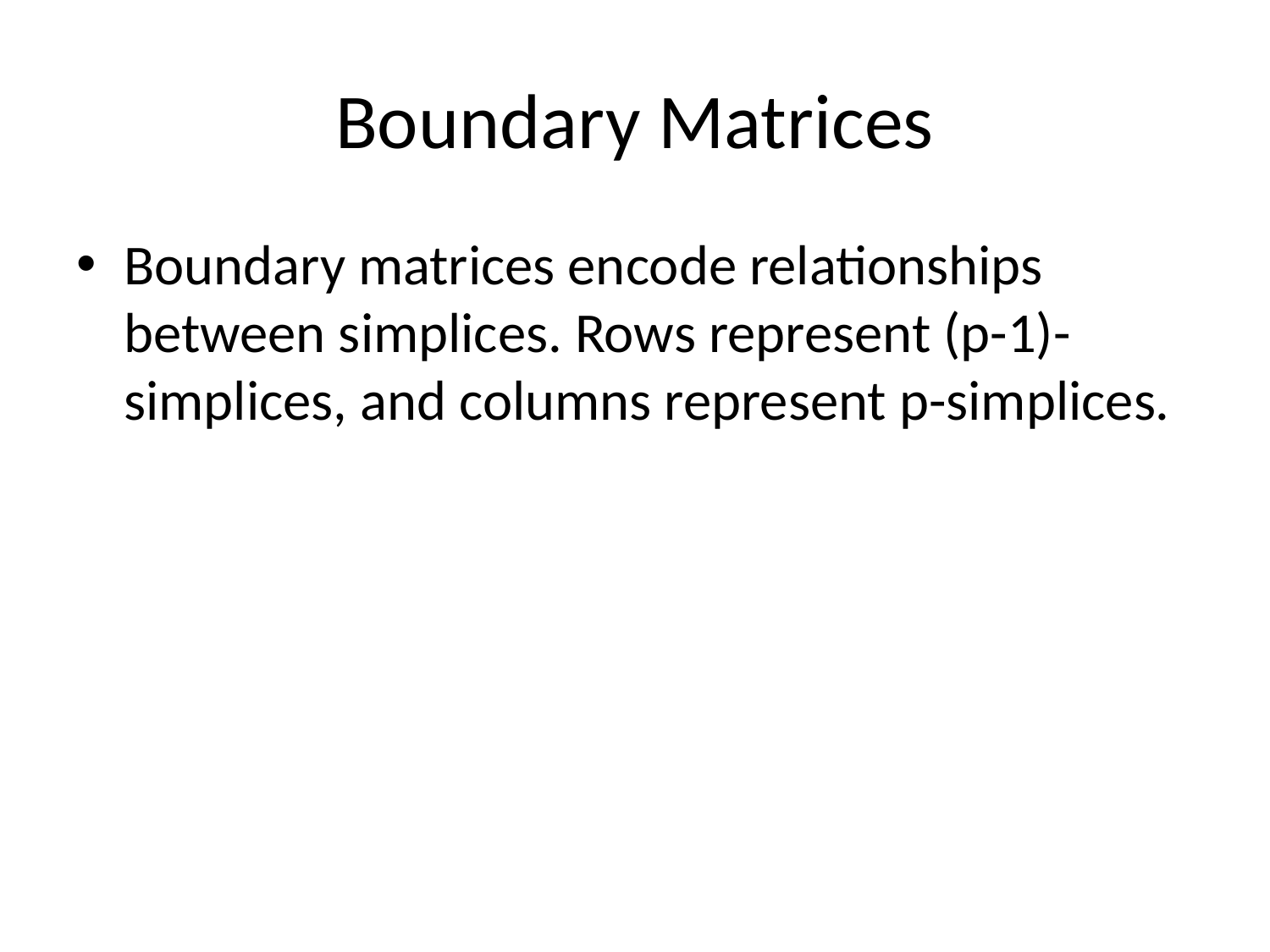

# Boundary Matrices
Boundary matrices encode relationships between simplices. Rows represent (p-1)-simplices, and columns represent p-simplices.